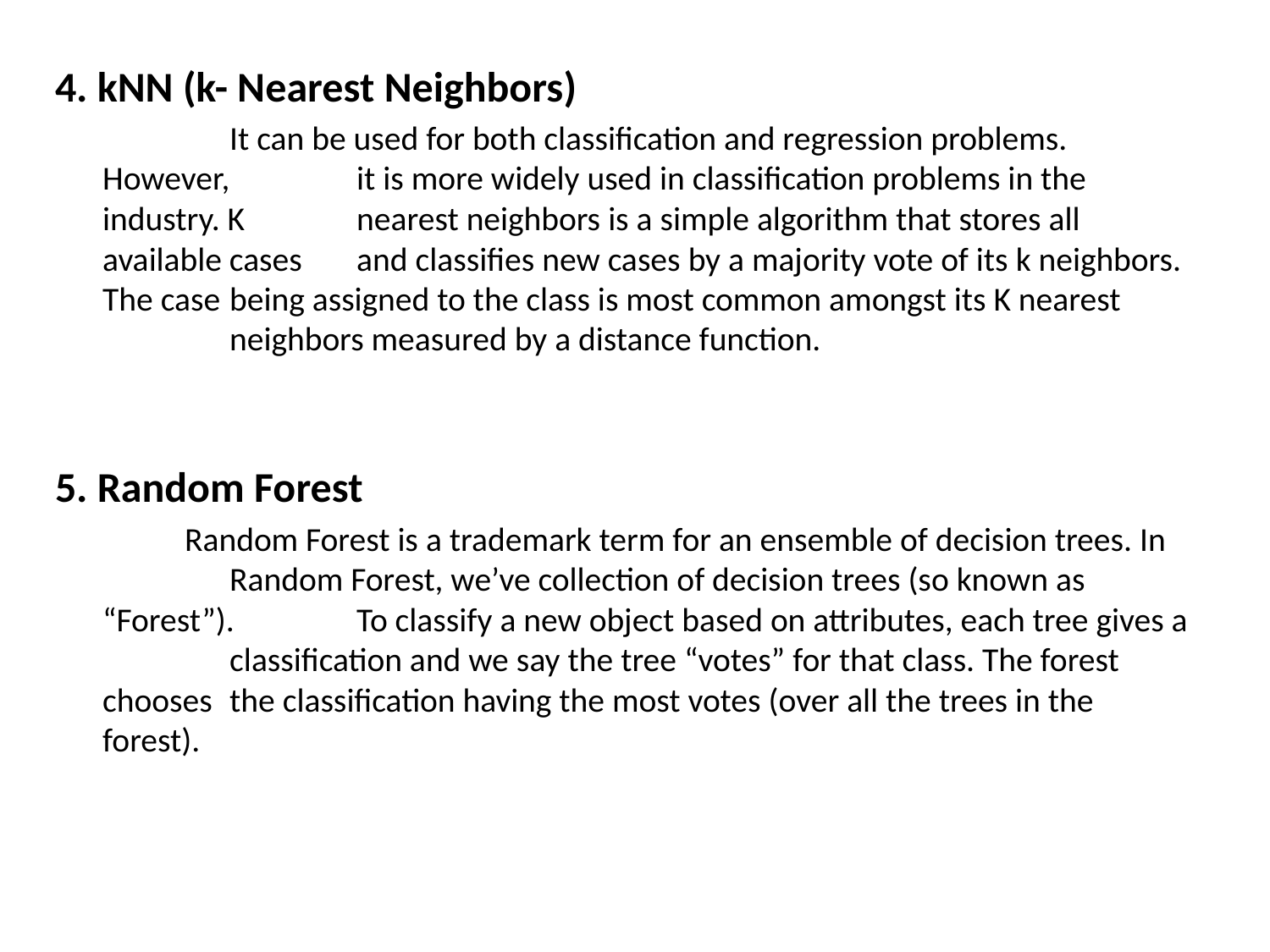

4. kNN (k- Nearest Neighbors)
   		It can be used for both classification and regression problems. However, 	it is more widely used in classification problems in the industry. K 	nearest neighbors is a simple algorithm that stores all available cases 	and classifies new cases by a majority vote of its k neighbors. The case 	being assigned to the class is most common amongst its K nearest 	neighbors measured by a distance function.

5. Random Forest
                 Random Forest is a trademark term for an ensemble of decision trees. In            	Random Forest, we’ve collection of decision trees (so known as “Forest”). 	To classify a new object based on attributes, each tree gives a 	classification and we say the tree “votes” for that class. The forest chooses 	the classification having the most votes (over all the trees in the forest).